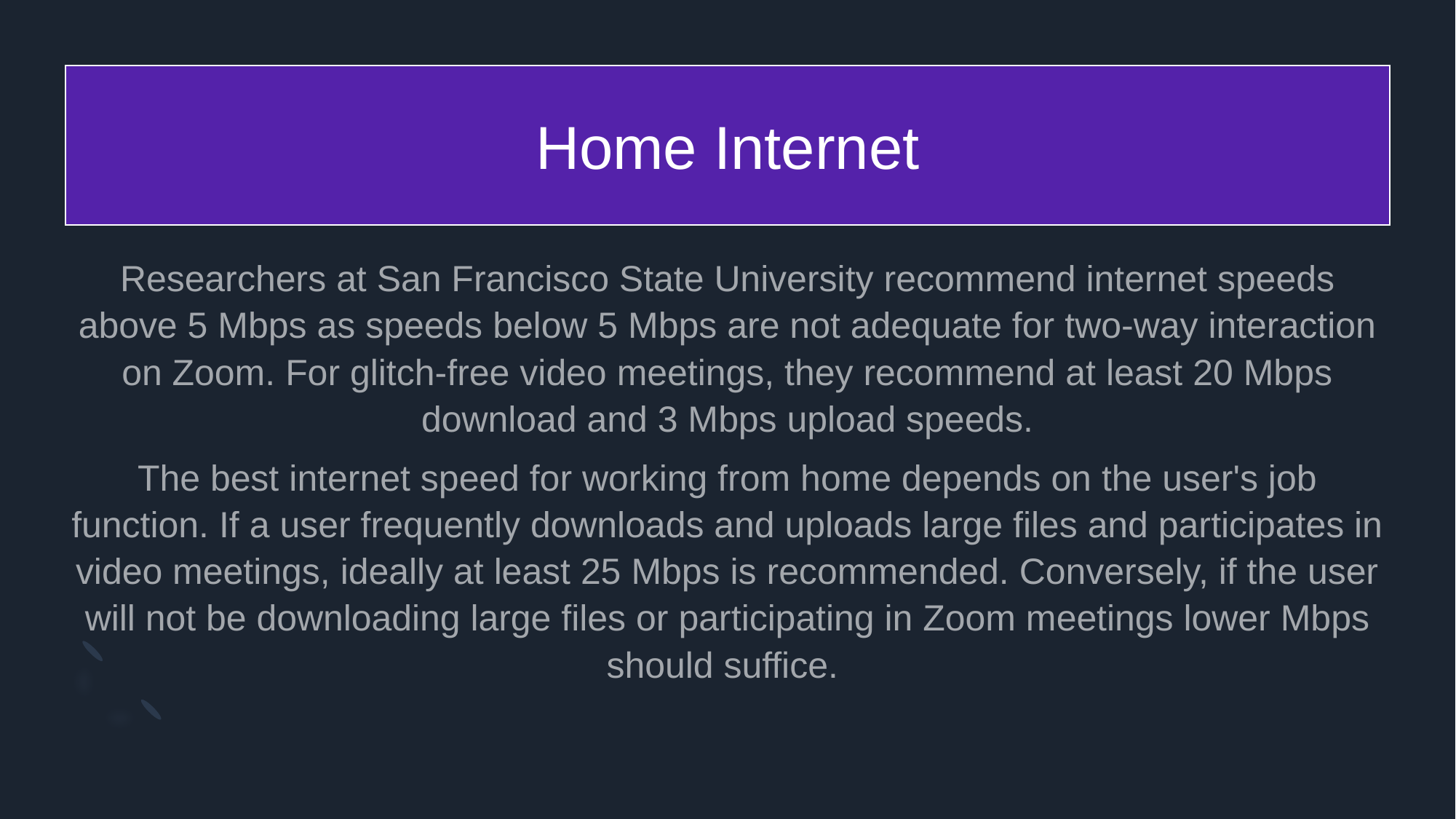

# Home Internet
Researchers at San Francisco State University recommend internet speeds above 5 Mbps as speeds below 5 Mbps are not adequate for two-way interaction on Zoom. For glitch-free video meetings, they recommend at least 20 Mbps download and 3 Mbps upload speeds.
The best internet speed for working from home depends on the user's job function. If a user frequently downloads and uploads large files and participates in video meetings, ideally at least 25 Mbps is recommended. Conversely, if the user will not be downloading large files or participating in Zoom meetings lower Mbps should suffice.